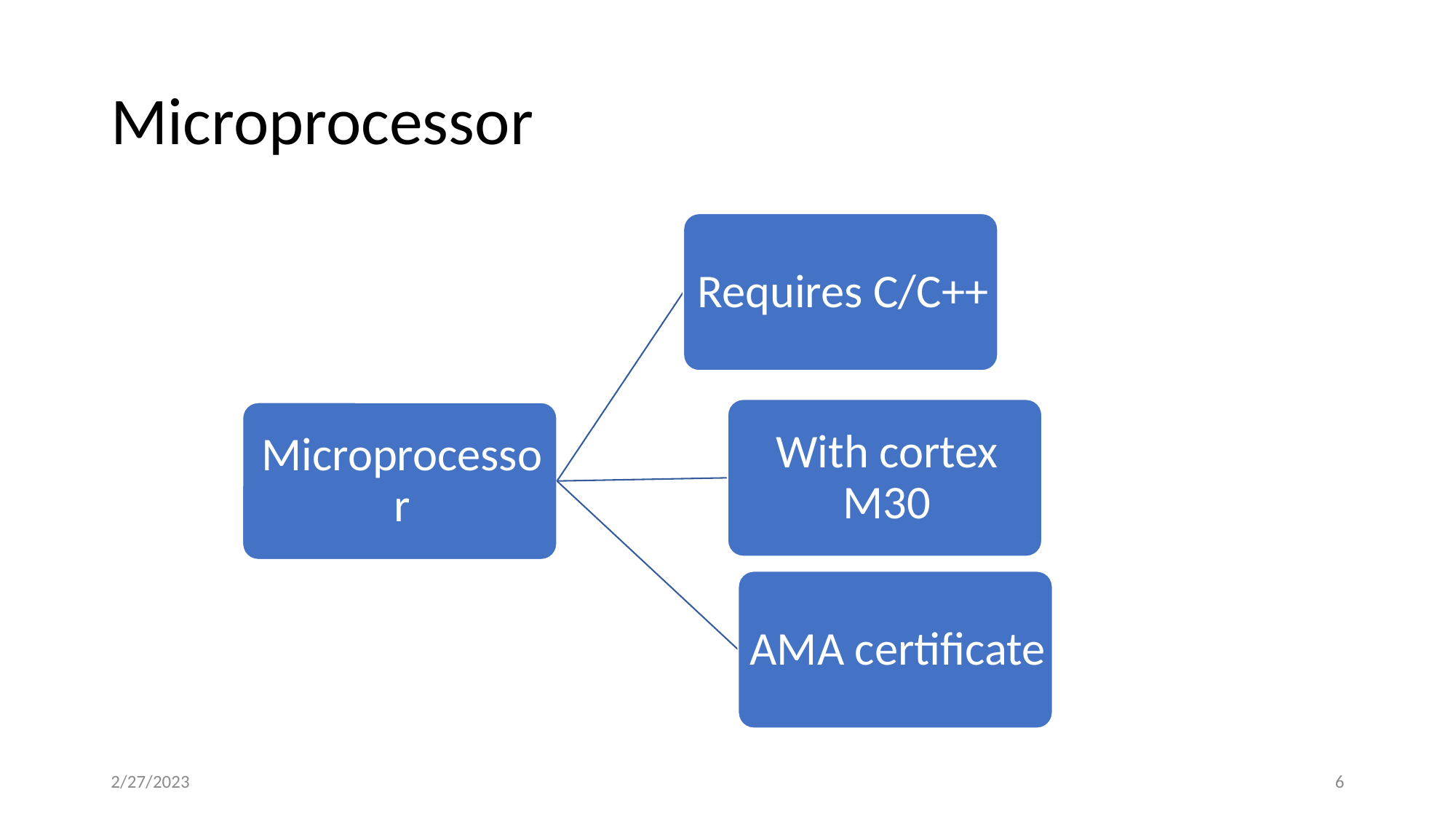

# Microprocessor
Microprocessor

Requires C/C++

With cortex M30

AMA certificate

2/27/2023
6